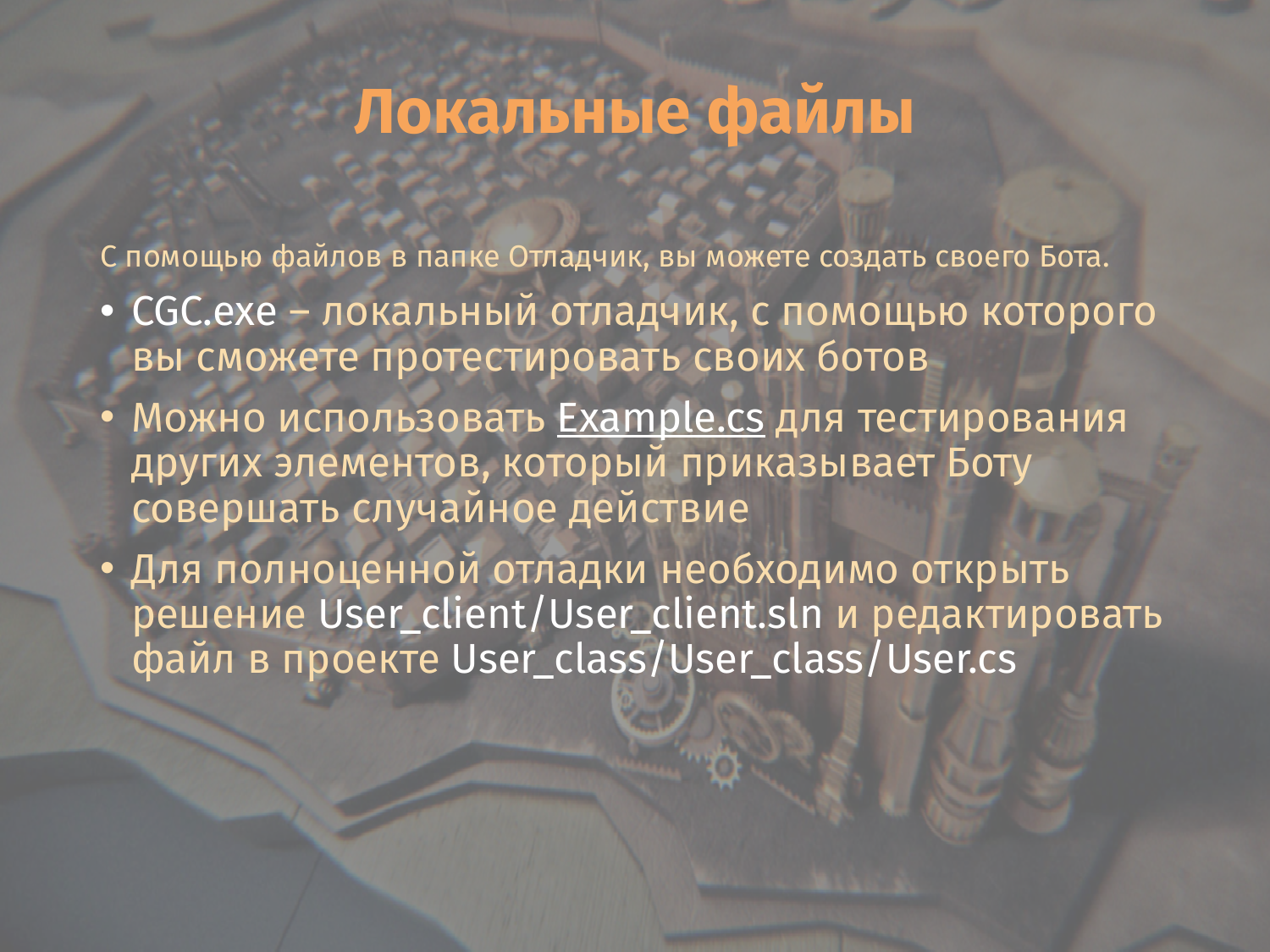

# Локальные файлы
С помощью файлов в папке Отладчик, вы можете создать своего Бота.
CGC.exe – локальный отладчик, с помощью которого вы сможете протестировать своих ботов
Можно использовать Example.cs для тестирования других элементов, который приказывает Боту совершать случайное действие
Для полноценной отладки необходимо открыть решение User_client/User_client.sln и редактировать файл в проекте User_class/User_class/User.cs